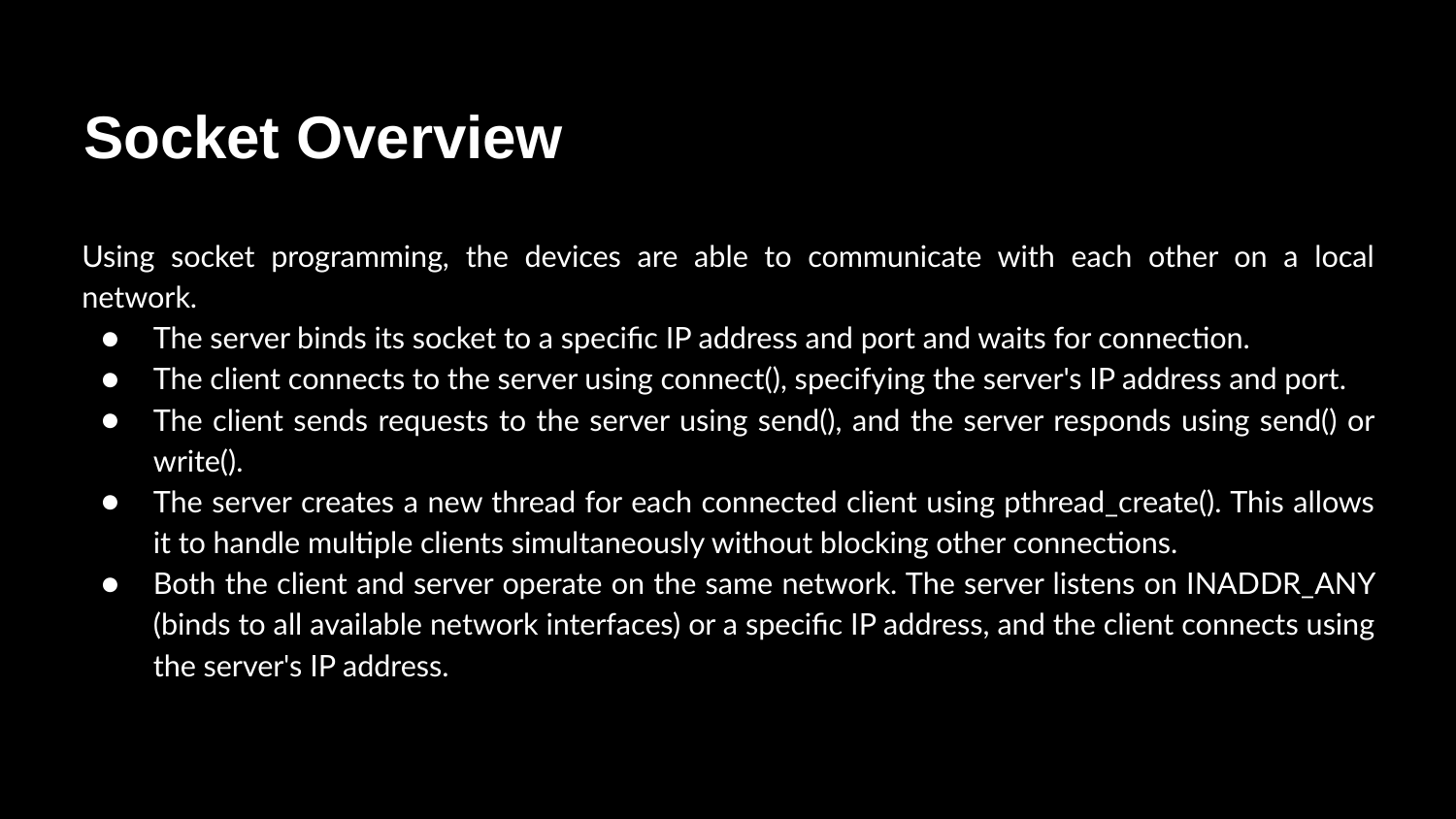

# Socket Overview
Using socket programming, the devices are able to communicate with each other on a local network.
The server binds its socket to a specific IP address and port and waits for connection.
The client connects to the server using connect(), specifying the server's IP address and port.
The client sends requests to the server using send(), and the server responds using send() or write().
The server creates a new thread for each connected client using pthread_create(). This allows it to handle multiple clients simultaneously without blocking other connections.
Both the client and server operate on the same network. The server listens on INADDR_ANY (binds to all available network interfaces) or a specific IP address, and the client connects using the server's IP address.